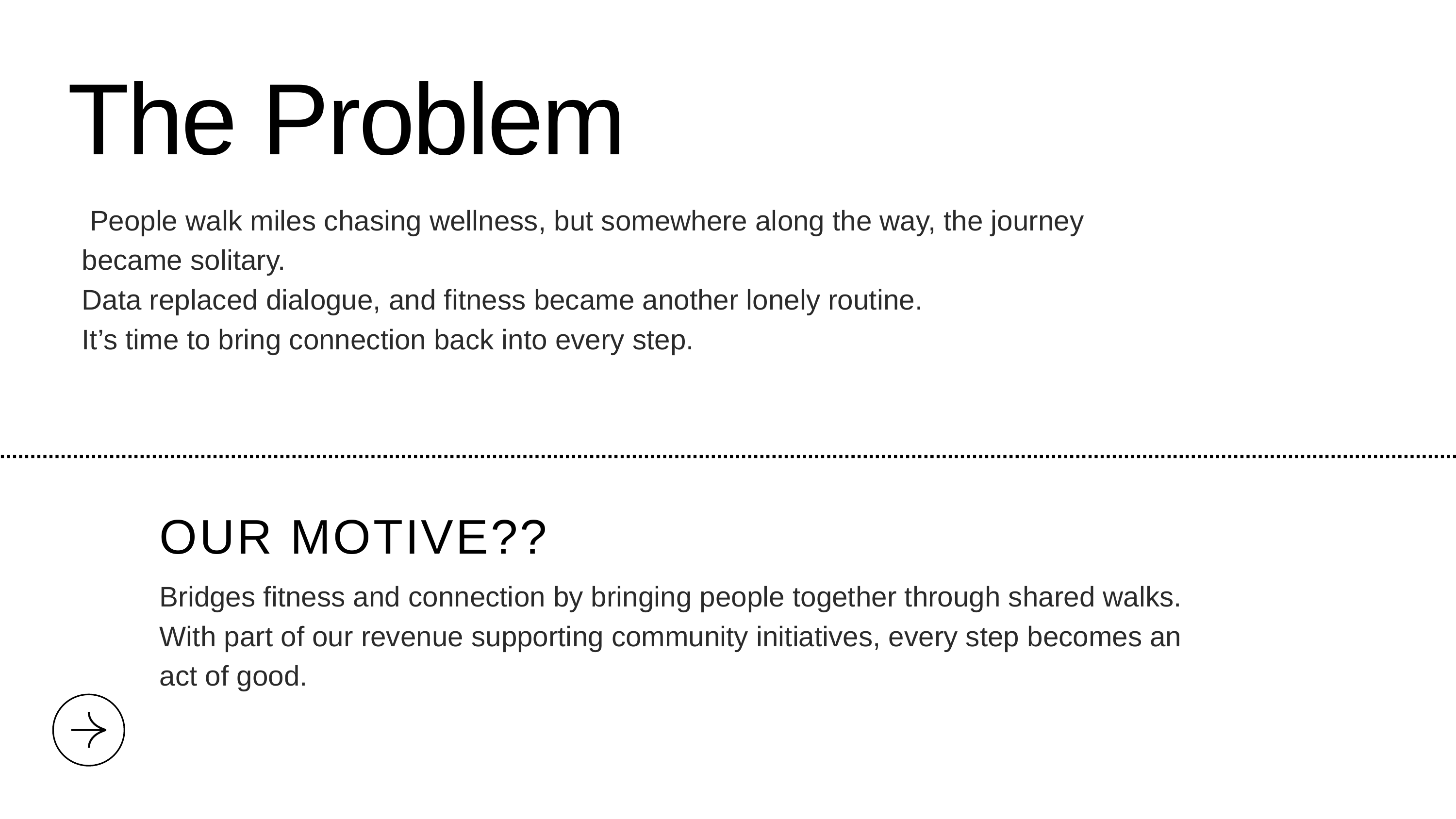

The Problem
 People walk miles chasing wellness, but somewhere along the way, the journey became solitary.
Data replaced dialogue, and fitness became another lonely routine.
It’s time to bring connection back into every step.

OUR MOTIVE??
Bridges fitness and connection by bringing people together through shared walks.
With part of our revenue supporting community initiatives, every step becomes an act of good.